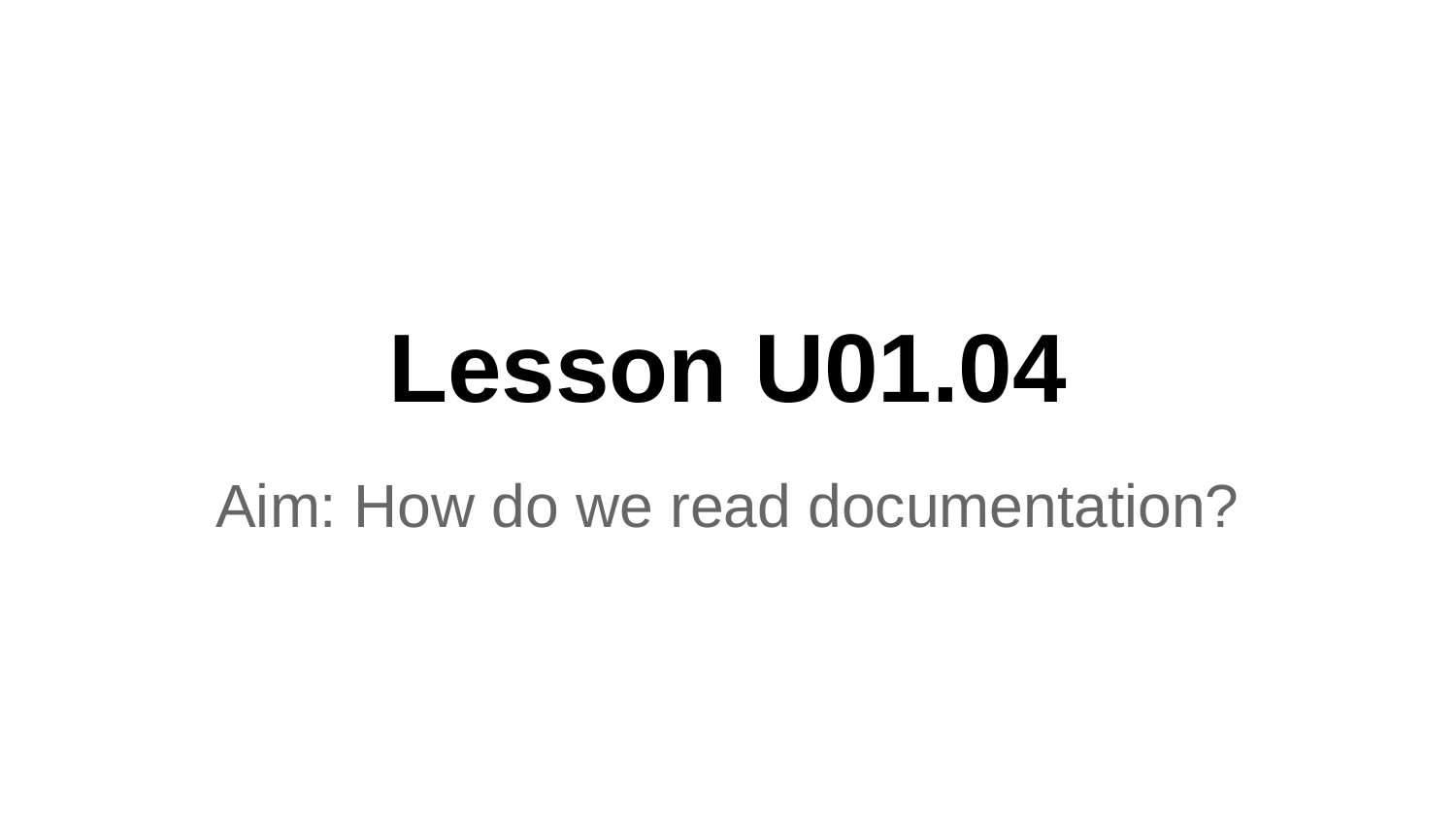

# Lesson U01.04
Aim: How do we read documentation?